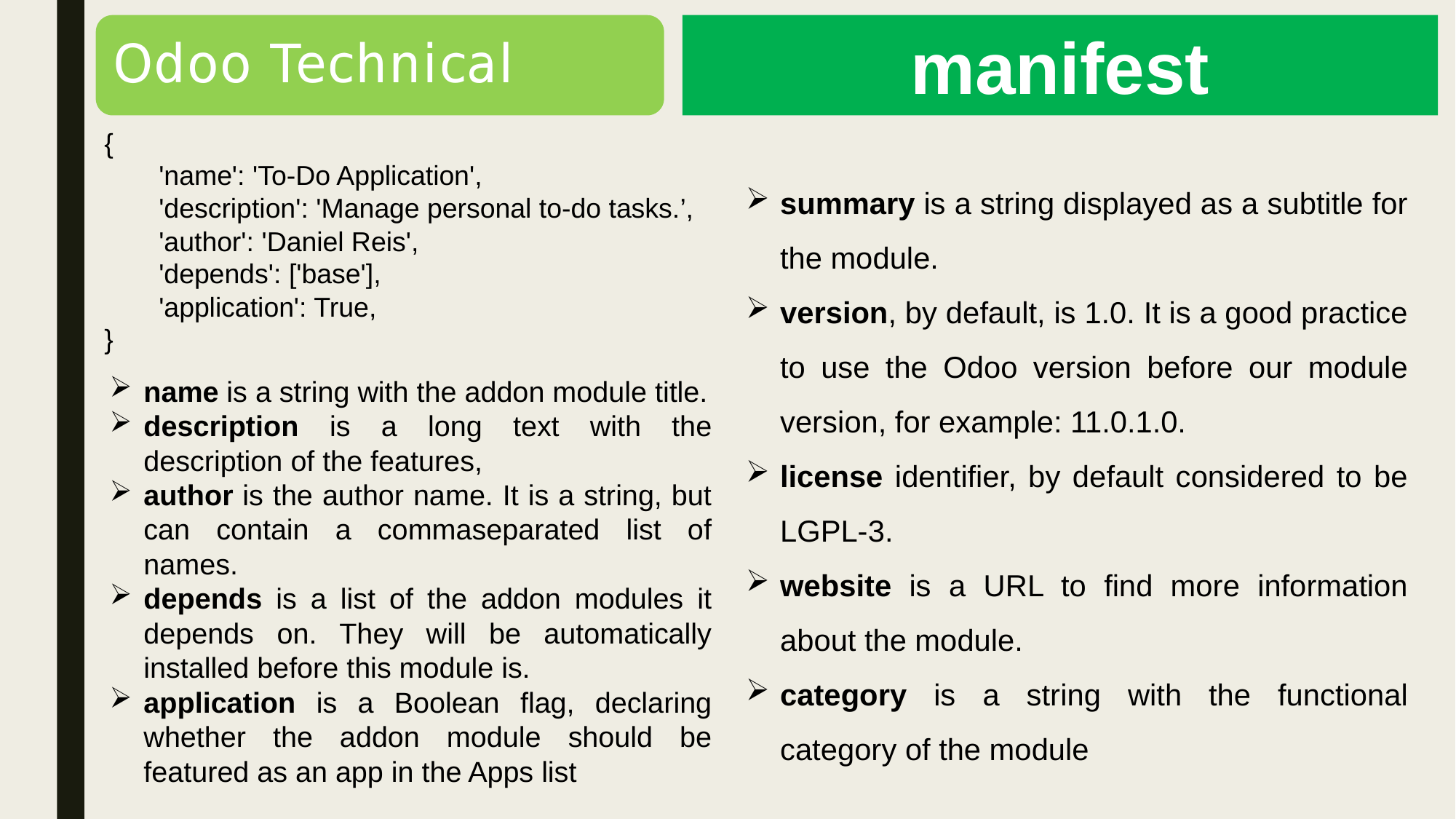

Odoo Technical
manifest
{
'name': 'To-Do Application',
'description': 'Manage personal to-do tasks.’,
'author': 'Daniel Reis',
'depends': ['base'],
'application': True,
}
summary is a string displayed as a subtitle for the module.
version, by default, is 1.0. It is a good practice to use the Odoo version before our module version, for example: 11.0.1.0.
license identifier, by default considered to be LGPL-3.
website is a URL to find more information about the module.
category is a string with the functional category of the module
name is a string with the addon module title.
description is a long text with the description of the features,
author is the author name. It is a string, but can contain a commaseparated list of names.
depends is a list of the addon modules it depends on. They will be automatically installed before this module is.
application is a Boolean flag, declaring whether the addon module should be featured as an app in the Apps list